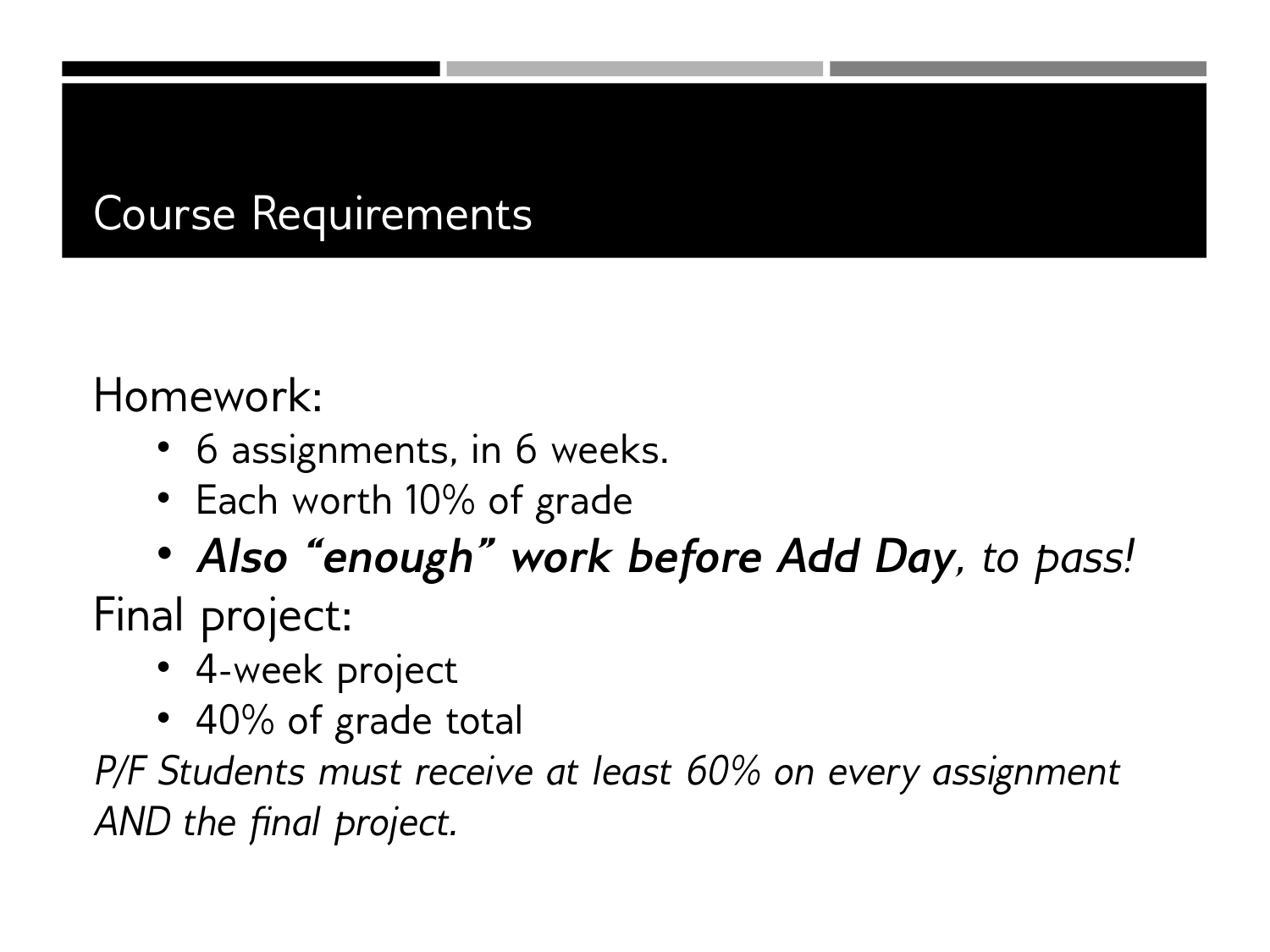

Course Requirements

Homework:
6 assignments, in 6 weeks.
Each worth 10% of grade
Also “enough” work before Add Day, to pass!
Final project:
4-week project
40% of grade total
P/F Students must receive at least 60% on every assignment AND the final project.